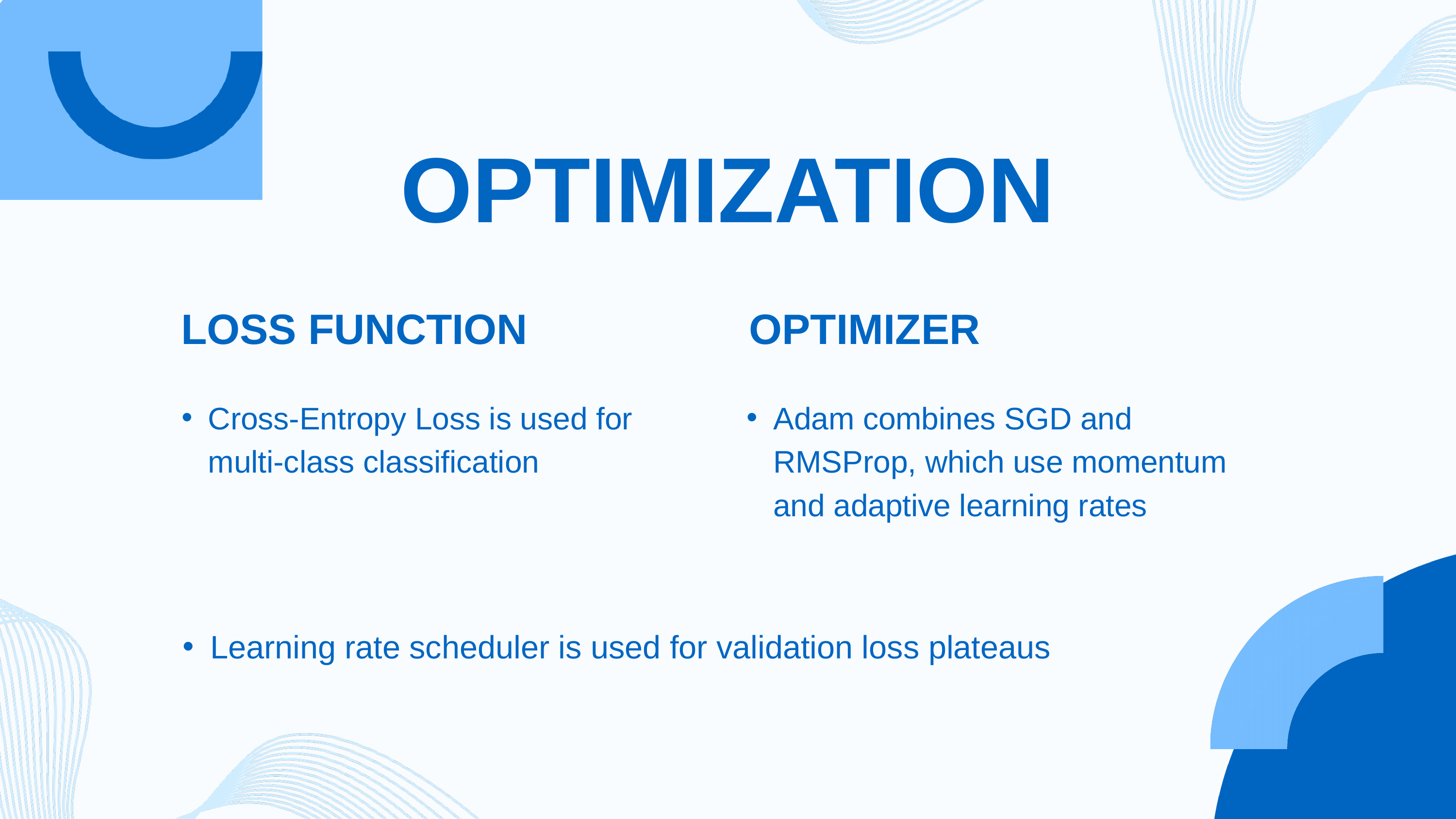

OPTIMIZATION
LOSS FUNCTION
OPTIMIZER
Cross-Entropy Loss is used for multi-class classification

Adam combines SGD and RMSProp, which use momentum and adaptive learning rates

Learning rate scheduler is used for validation loss plateaus